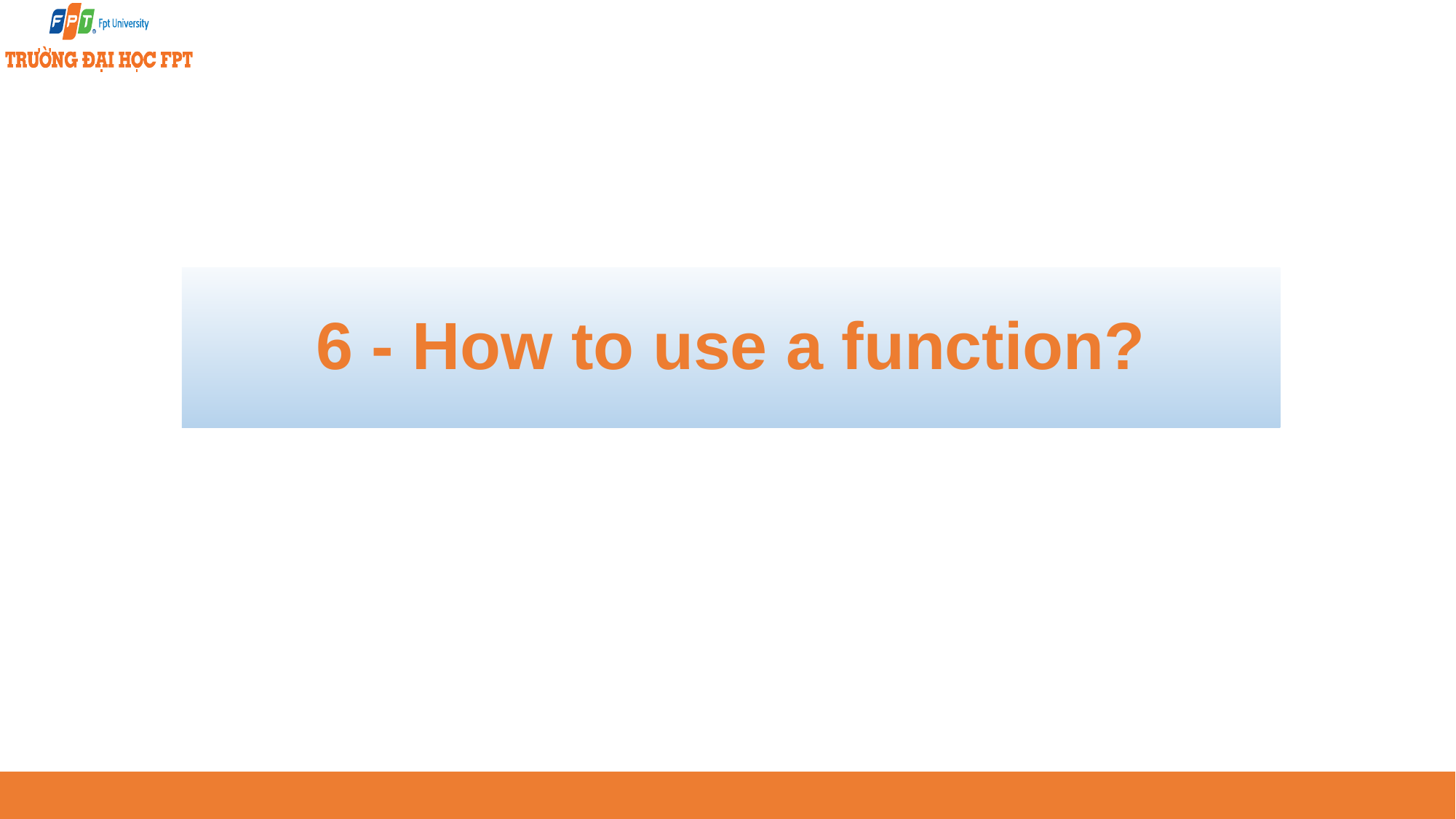

# 6 - How to use a function?